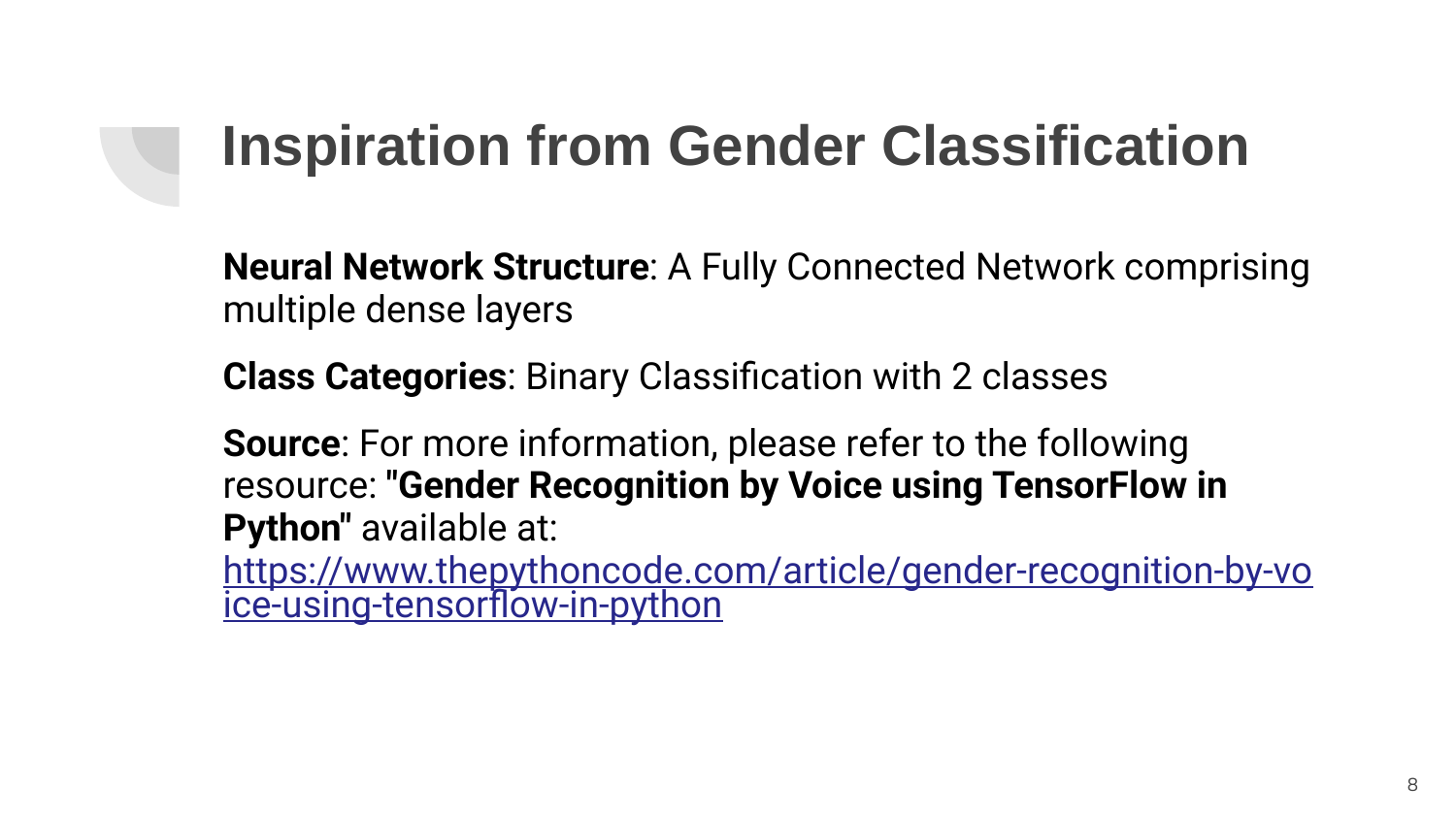

# Inspiration from Gender Classification
Neural Network Structure: A Fully Connected Network comprising multiple dense layers
Class Categories: Binary Classification with 2 classes
Source: For more information, please refer to the following resource: "Gender Recognition by Voice using TensorFlow in Python" available at: https://www.thepythoncode.com/article/gender-recognition-by-voice-using-tensorflow-in-python

8